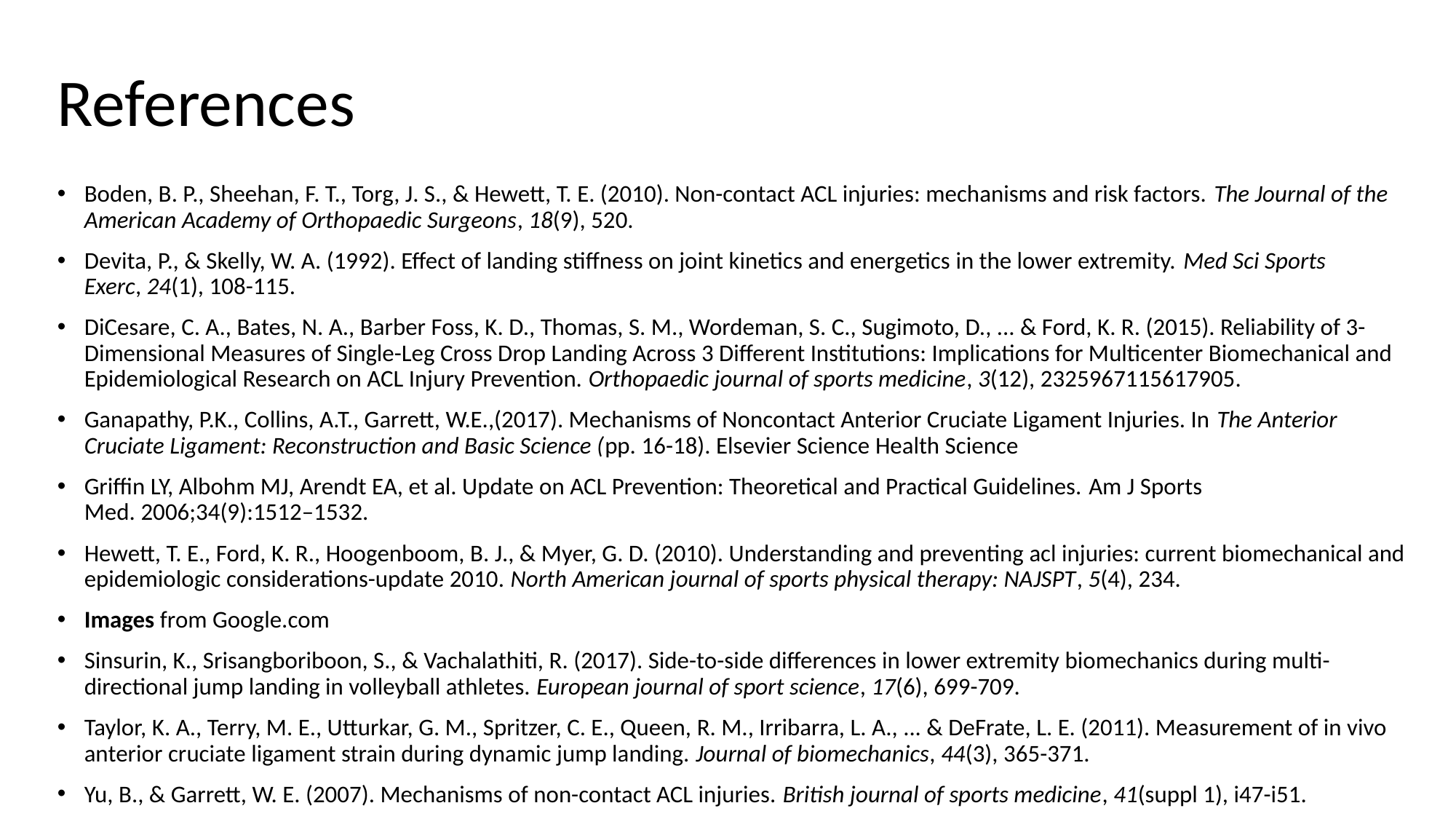

# References
Boden, B. P., Sheehan, F. T., Torg, J. S., & Hewett, T. E. (2010). Non-contact ACL injuries: mechanisms and risk factors. The Journal of the American Academy of Orthopaedic Surgeons, 18(9), 520.
Devita, P., & Skelly, W. A. (1992). Effect of landing stiffness on joint kinetics and energetics in the lower extremity. Med Sci Sports Exerc, 24(1), 108-115.
DiCesare, C. A., Bates, N. A., Barber Foss, K. D., Thomas, S. M., Wordeman, S. C., Sugimoto, D., ... & Ford, K. R. (2015). Reliability of 3-Dimensional Measures of Single-Leg Cross Drop Landing Across 3 Different Institutions: Implications for Multicenter Biomechanical and Epidemiological Research on ACL Injury Prevention. Orthopaedic journal of sports medicine, 3(12), 2325967115617905.
Ganapathy, P.K., Collins, A.T., Garrett, W.E.,(2017). Mechanisms of Noncontact Anterior Cruciate Ligament Injuries. In The Anterior Cruciate Ligament: Reconstruction and Basic Science (pp. 16-18). Elsevier Science Health Science
Griffin LY, Albohm MJ, Arendt EA, et al. Update on ACL Prevention: Theoretical and Practical Guidelines. Am J Sports Med. 2006;34(9):1512–1532.
Hewett, T. E., Ford, K. R., Hoogenboom, B. J., & Myer, G. D. (2010). Understanding and preventing acl injuries: current biomechanical and epidemiologic considerations-update 2010. North American journal of sports physical therapy: NAJSPT, 5(4), 234.
Images from Google.com
Sinsurin, K., Srisangboriboon, S., & Vachalathiti, R. (2017). Side-to-side differences in lower extremity biomechanics during multi-directional jump landing in volleyball athletes. European journal of sport science, 17(6), 699-709.
Taylor, K. A., Terry, M. E., Utturkar, G. M., Spritzer, C. E., Queen, R. M., Irribarra, L. A., ... & DeFrate, L. E. (2011). Measurement of in vivo anterior cruciate ligament strain during dynamic jump landing. Journal of biomechanics, 44(3), 365-371.
Yu, B., & Garrett, W. E. (2007). Mechanisms of non-contact ACL injuries. British journal of sports medicine, 41(suppl 1), i47-i51.